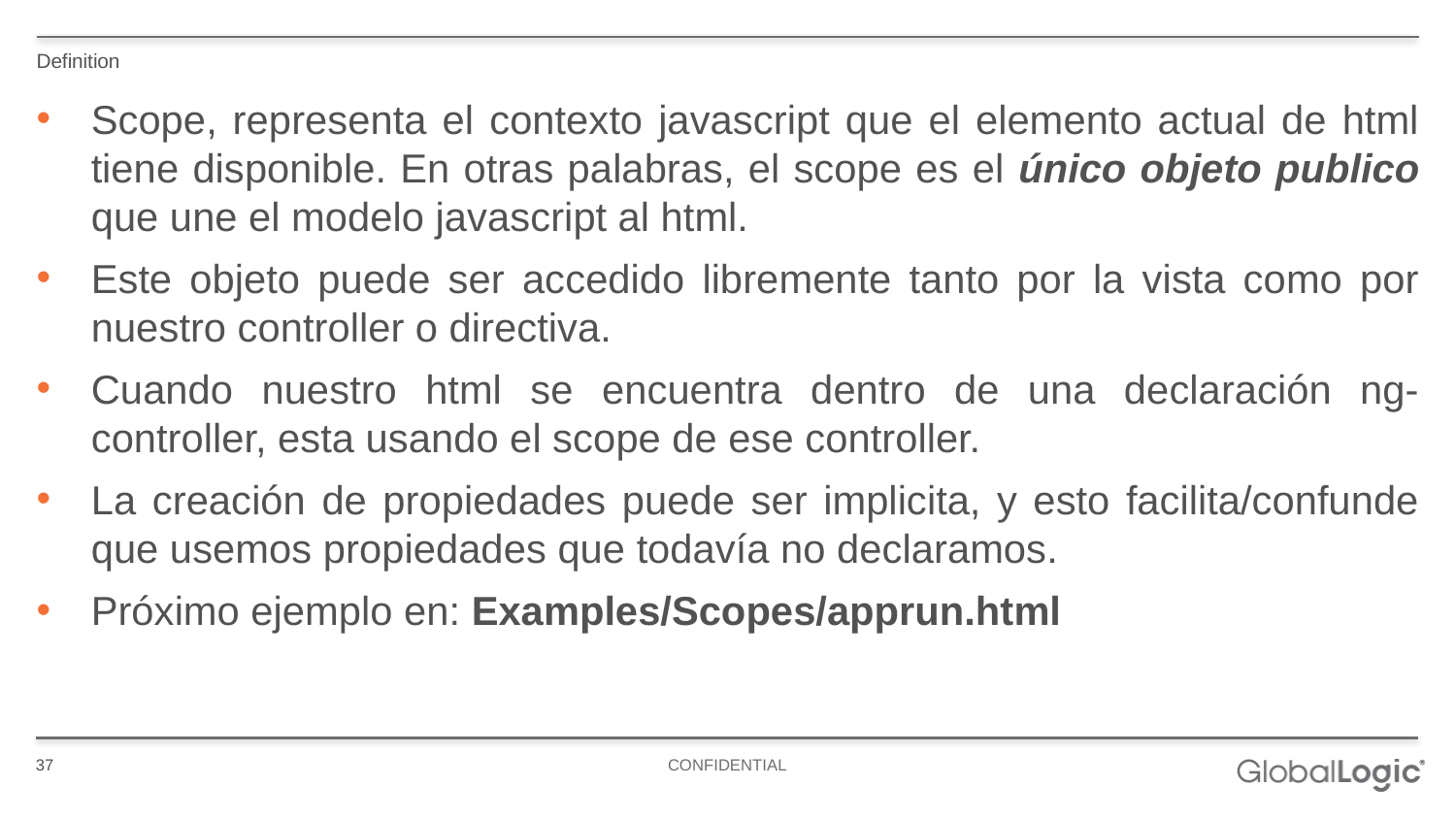

Definition
Scope, representa el contexto javascript que el elemento actual de html tiene disponible. En otras palabras, el scope es el único objeto publico que une el modelo javascript al html.
Este objeto puede ser accedido libremente tanto por la vista como por nuestro controller o directiva.
Cuando nuestro html se encuentra dentro de una declaración ng-controller, esta usando el scope de ese controller.
La creación de propiedades puede ser implicita, y esto facilita/confunde que usemos propiedades que todavía no declaramos.
Próximo ejemplo en: Examples/Scopes/apprun.html